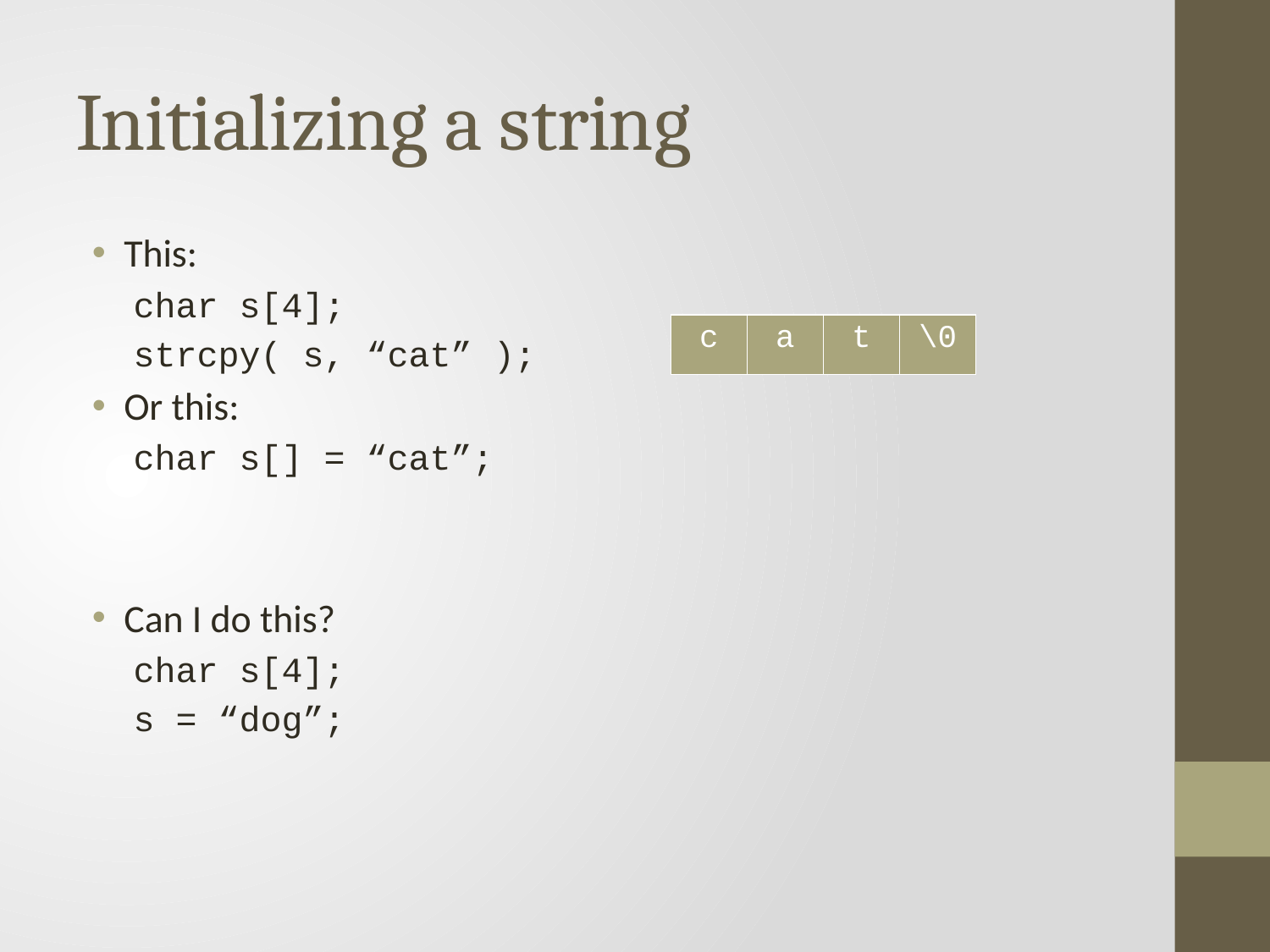

# Initializing a string
This:
char s[4];
strcpy( s, “cat” );
Or this:
char s[] = “cat”;

Can I do this?
char s[4];
s = “dog”;
| c | a | t | \0 |
| --- | --- | --- | --- |